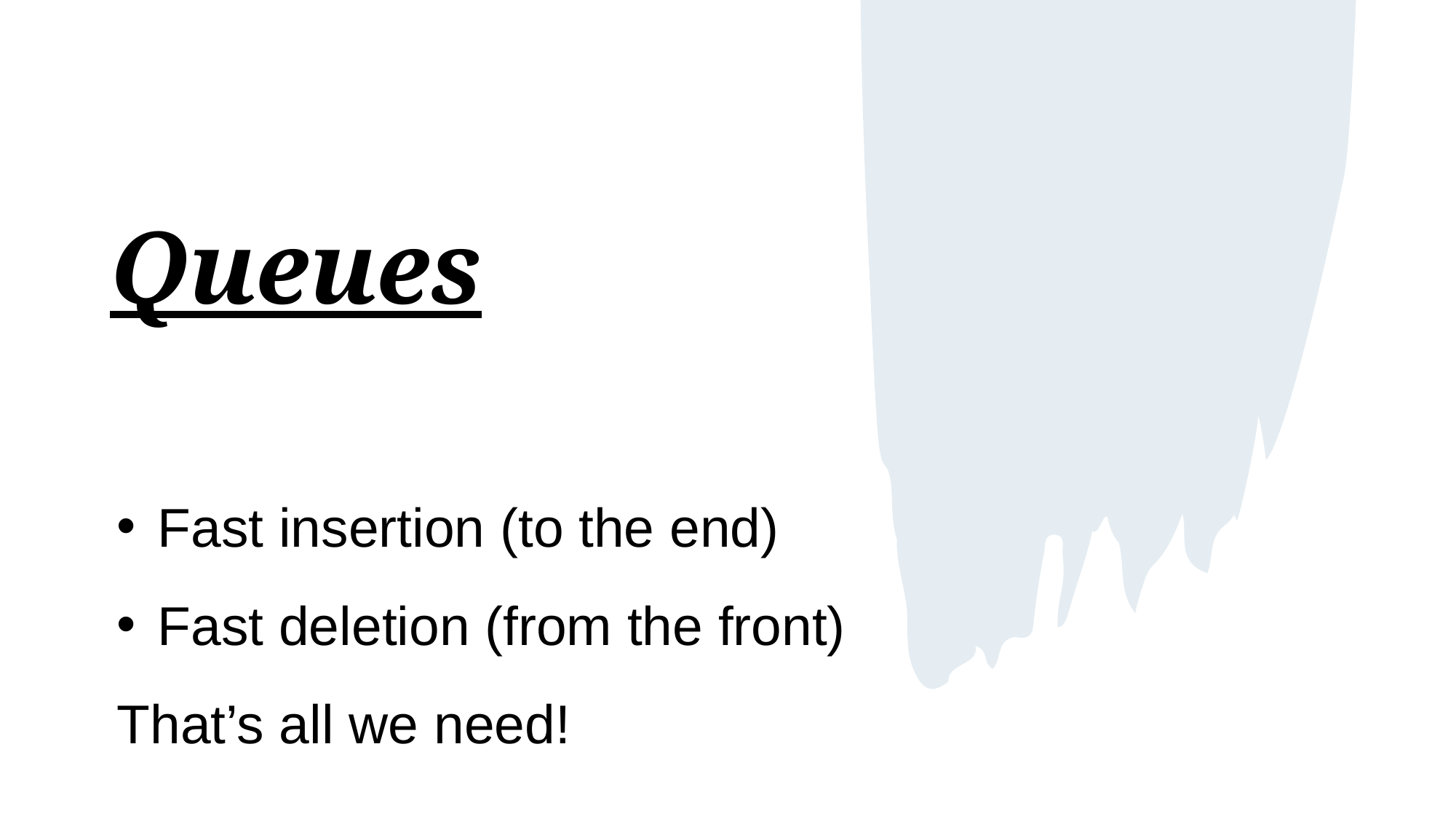

# Queues
Fast insertion (to the end)
Fast deletion (from the front)
That’s all we need!